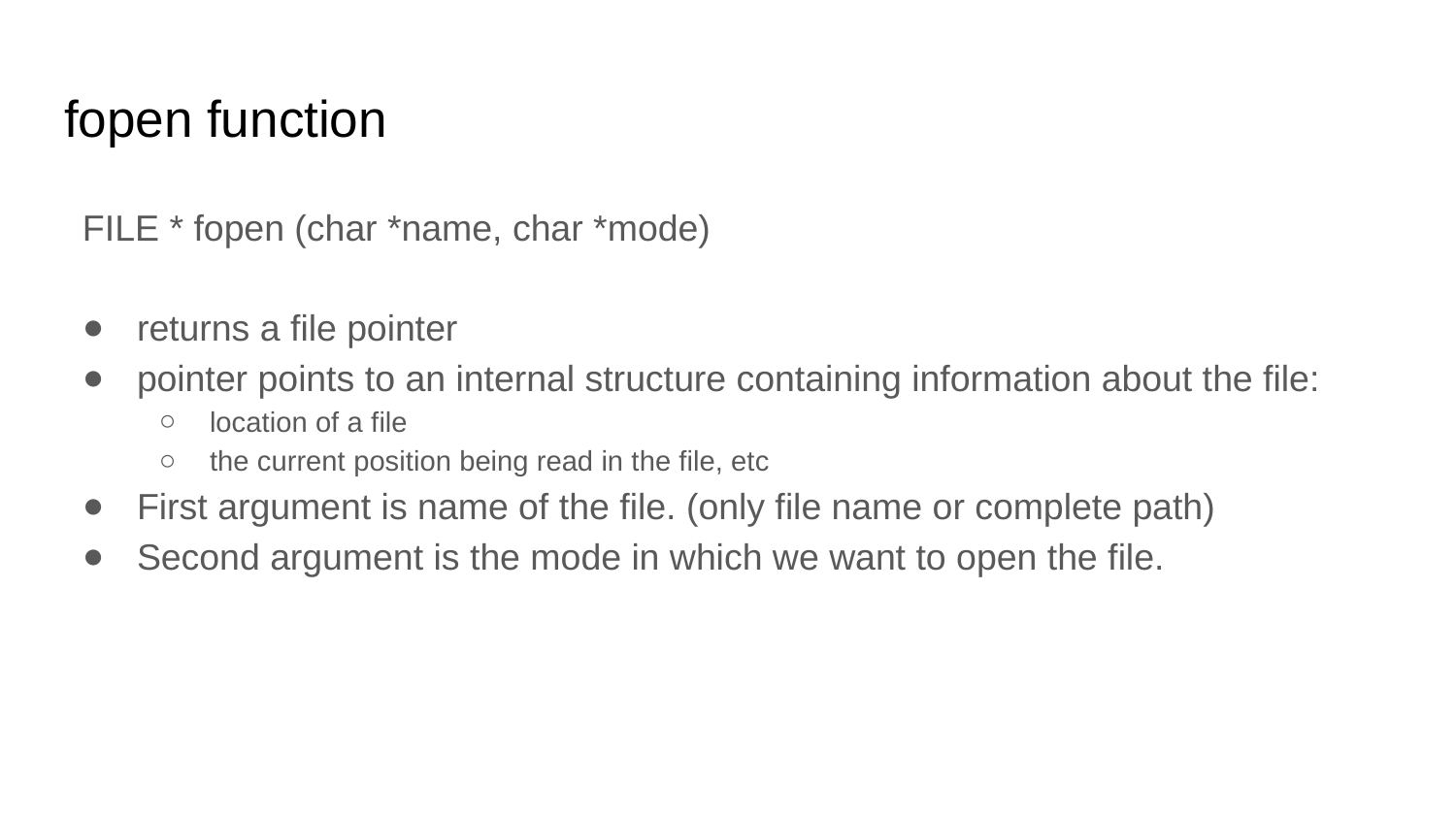

# fopen function
FILE * fopen (char *name, char *mode)

returns a file pointer
pointer points to an internal structure containing information about the file:
location of a file
the current position being read in the file, etc
First argument is name of the file. (only file name or complete path)
Second argument is the mode in which we want to open the file.